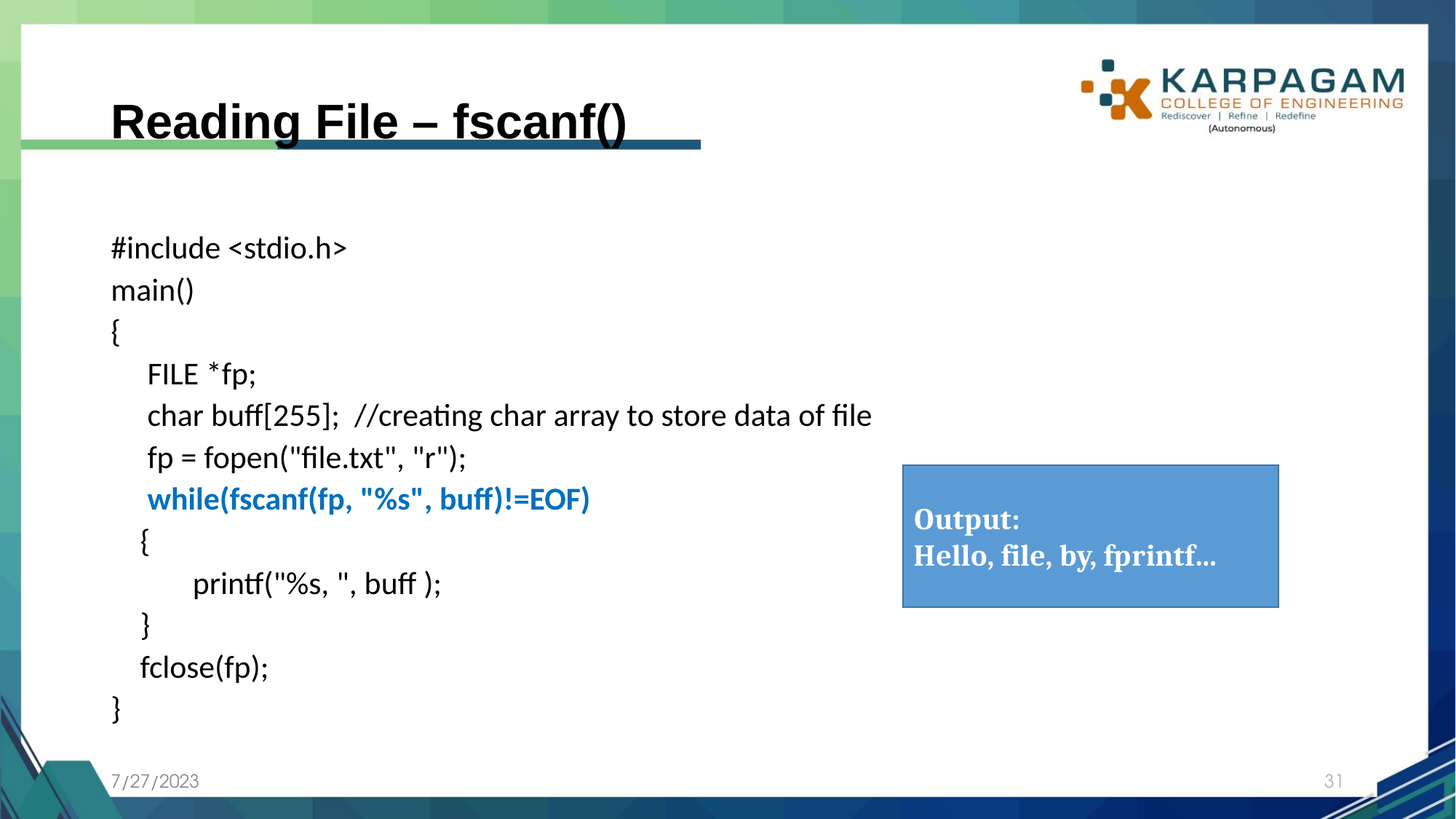

# Reading File – fscanf()
#include <stdio.h>
main()
{
     FILE *fp;
     char buff[255];  //creating char array to store data of file
     fp = fopen("file.txt", "r");
     while(fscanf(fp, "%s", buff)!=EOF)
    {
   	printf("%s, ", buff );
    }
    fclose(fp);
}
Output:
Hello, file, by, fprintf…
7/27/2023
31